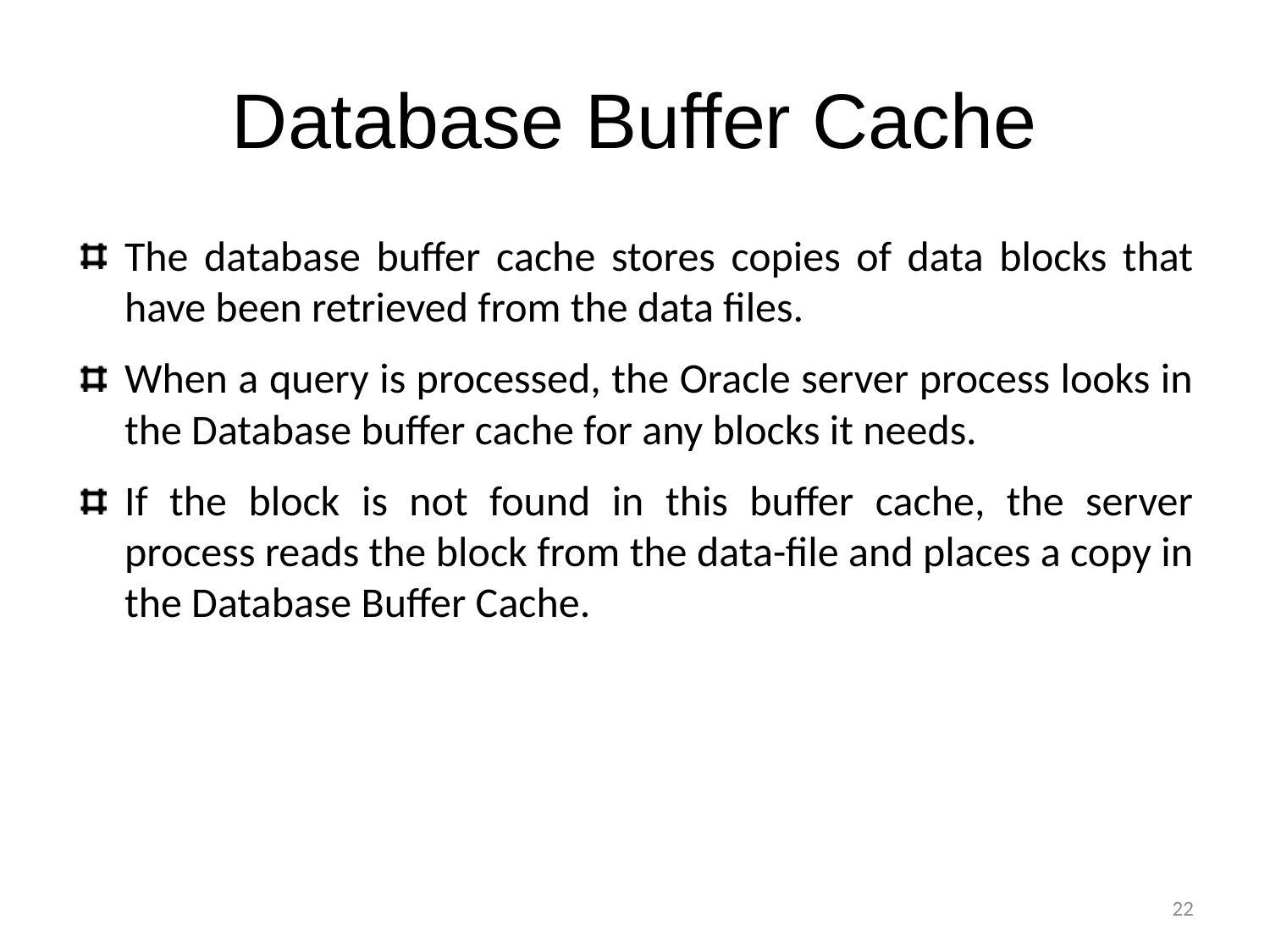

# Database Buffer Cache
The database buffer cache stores copies of data blocks that have been retrieved from the data files.
When a query is processed, the Oracle server process looks in the Database buffer cache for any blocks it needs.
If the block is not found in this buffer cache, the server process reads the block from the data-file and places a copy in the Database Buffer Cache.

22